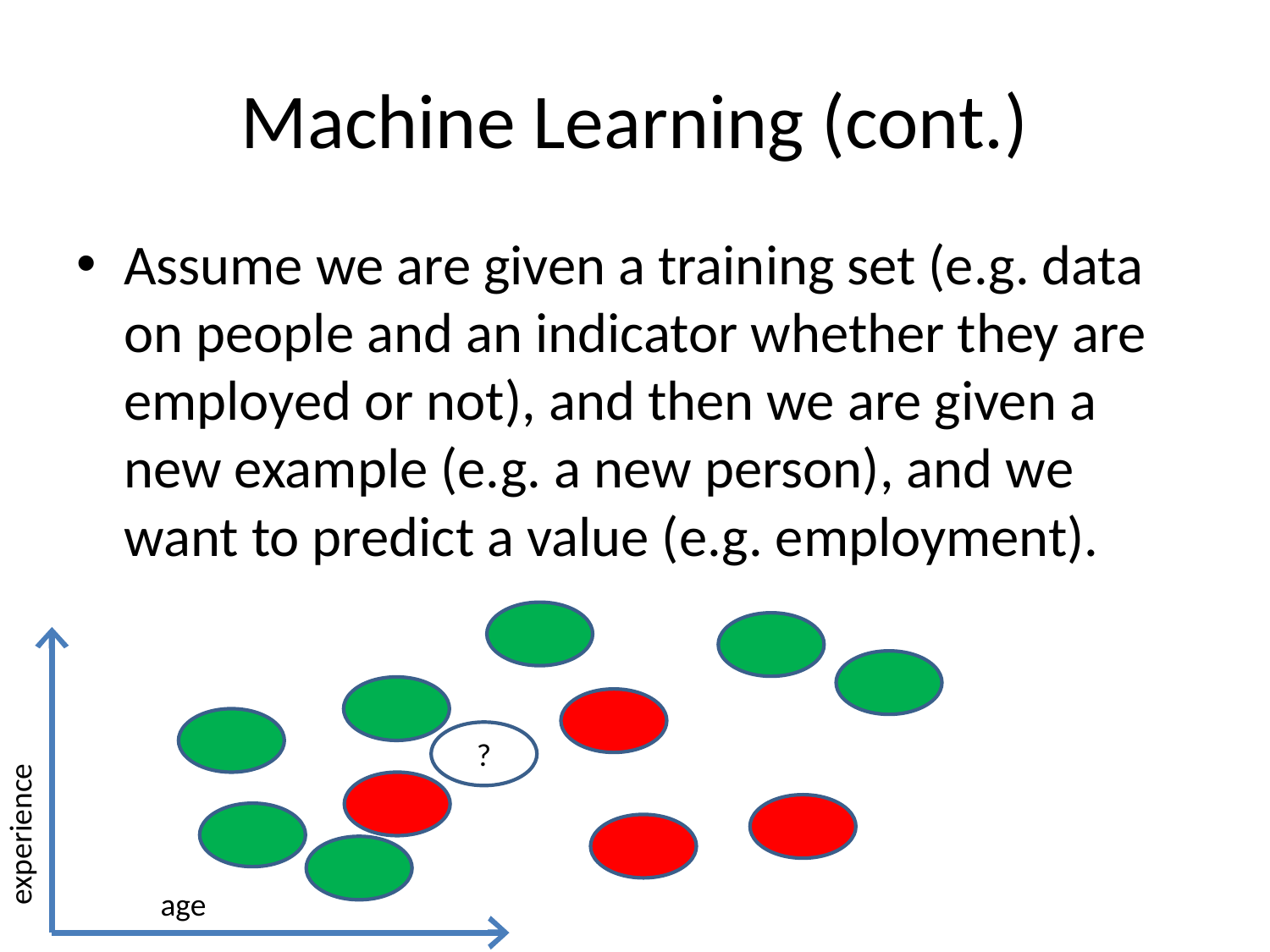

# Machine Learning (cont.)
Assume we are given a training set (e.g. data on people and an indicator whether they are employed or not), and then we are given a new example (e.g. a new person), and we want to predict a value (e.g. employment).

experience
age

?